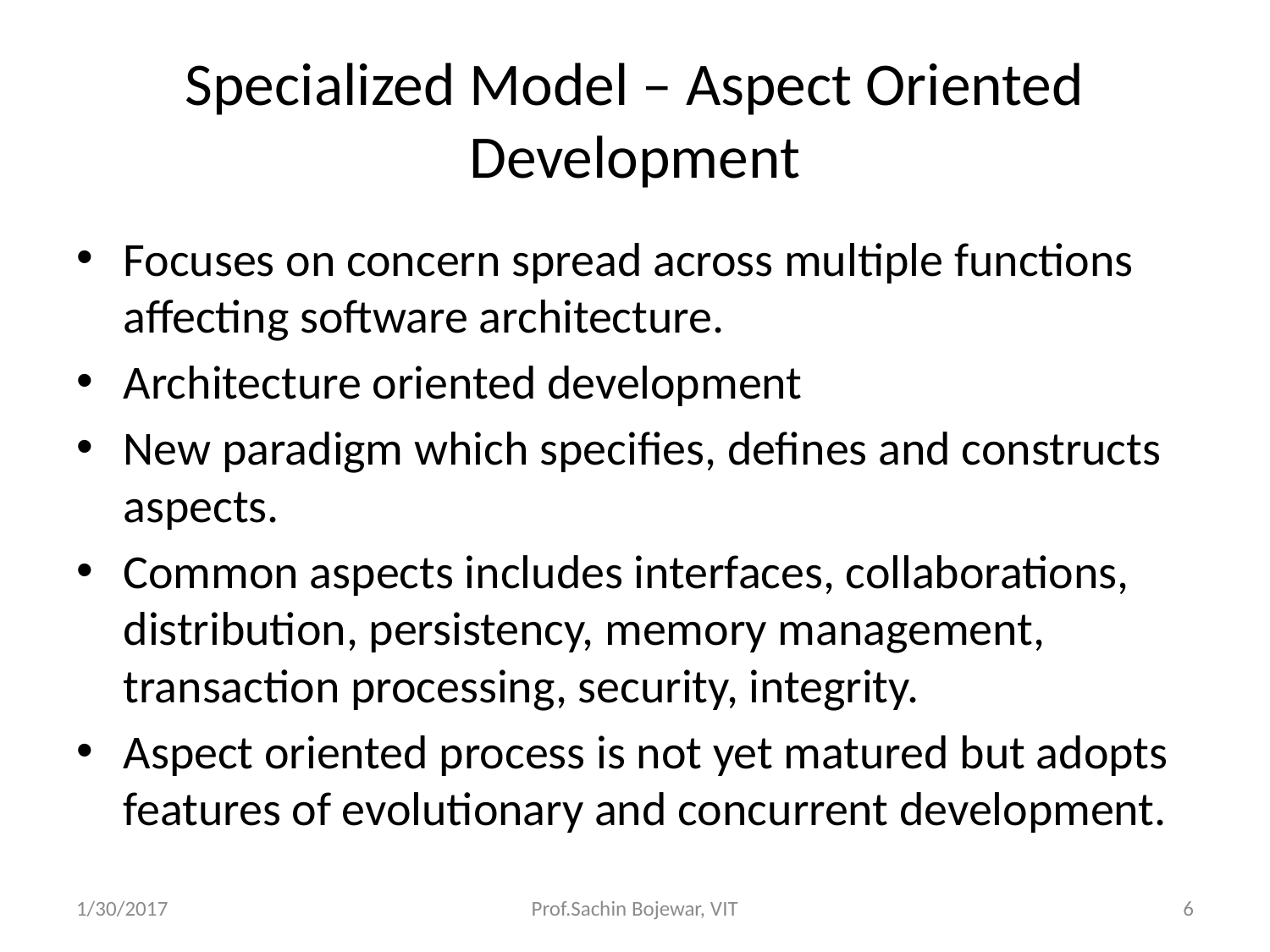

# Specialized Model – Aspect Oriented Development
Focuses on concern spread across multiple functions affecting software architecture.
Architecture oriented development
New paradigm which specifies, defines and constructs aspects.
Common aspects includes interfaces, collaborations, distribution, persistency, memory management, transaction processing, security, integrity.
Aspect oriented process is not yet matured but adopts features of evolutionary and concurrent development.
1/30/2017
Prof.Sachin Bojewar, VIT
6